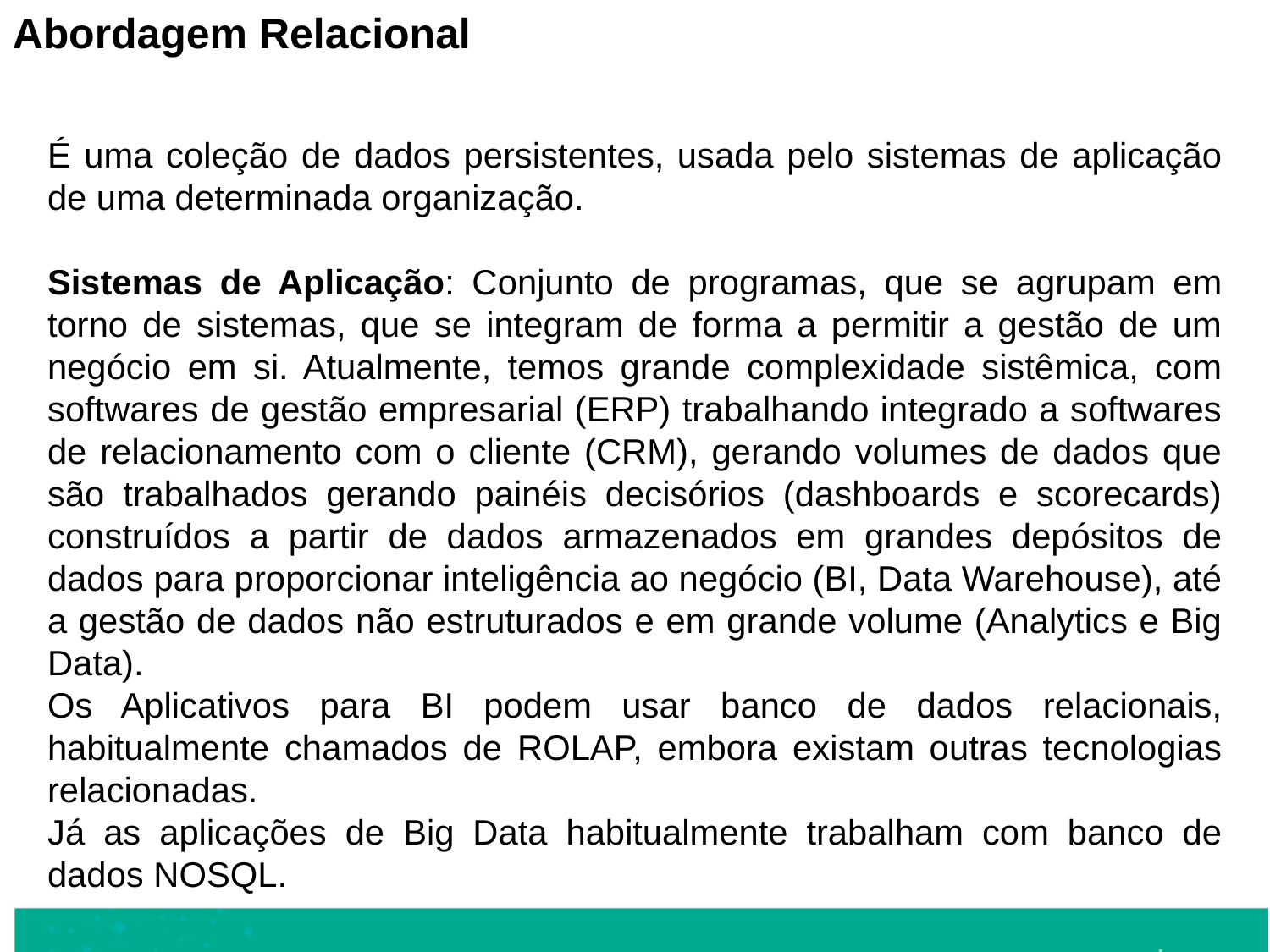

Abordagem Relacional
É uma coleção de dados persistentes, usada pelo sistemas de aplicação de uma determinada organização.

Sistemas de Aplicação: Conjunto de programas, que se agrupam em torno de sistemas, que se integram de forma a permitir a gestão de um negócio em si. Atualmente, temos grande complexidade sistêmica, com softwares de gestão empresarial (ERP) trabalhando integrado a softwares de relacionamento com o cliente (CRM), gerando volumes de dados que são trabalhados gerando painéis decisórios (dashboards e scorecards) construídos a partir de dados armazenados em grandes depósitos de dados para proporcionar inteligência ao negócio (BI, Data Warehouse), até a gestão de dados não estruturados e em grande volume (Analytics e Big Data).
Os Aplicativos para BI podem usar banco de dados relacionais, habitualmente chamados de ROLAP, embora existam outras tecnologias relacionadas.
Já as aplicações de Big Data habitualmente trabalham com banco de dados NOSQL.